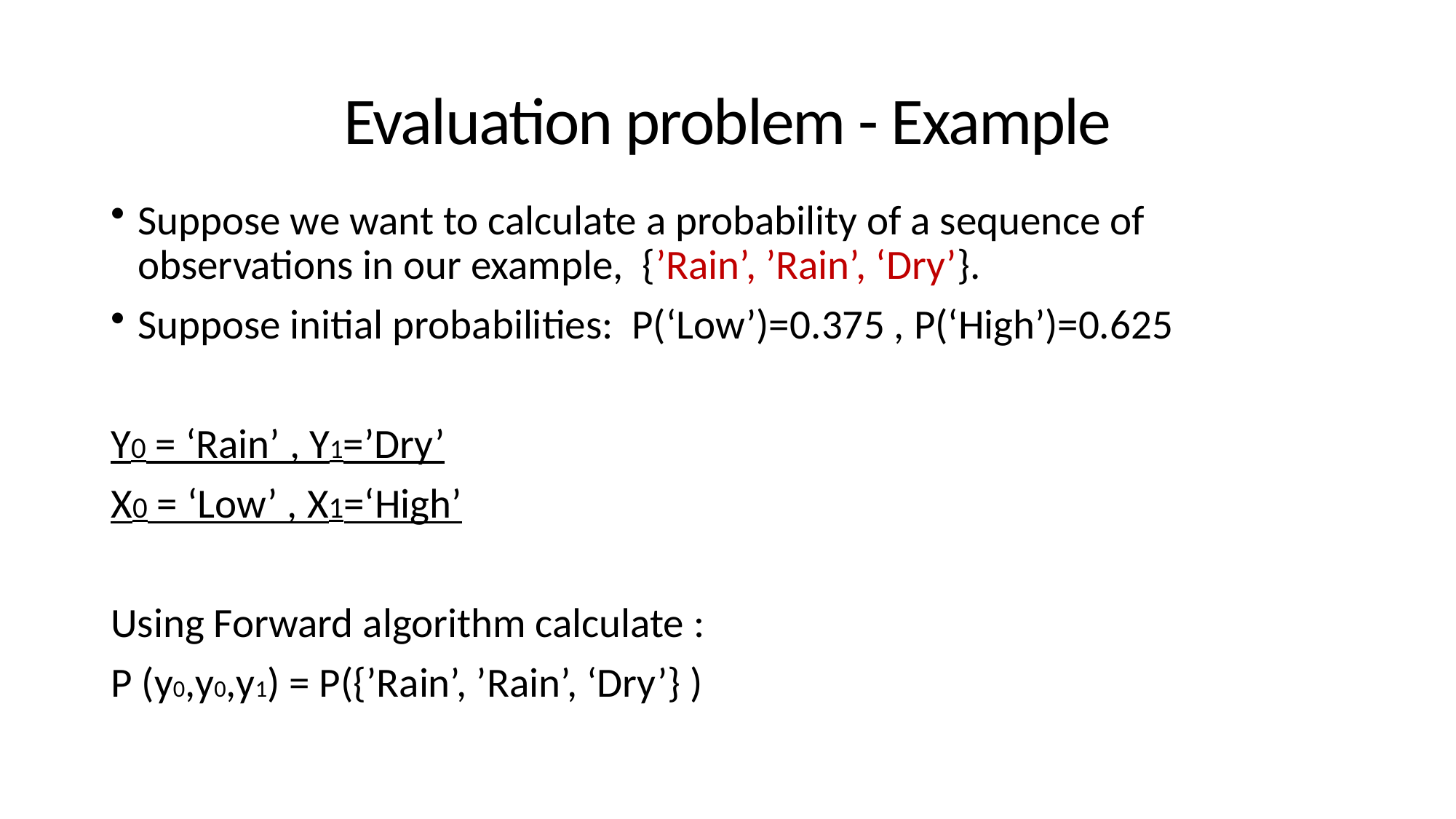

# Evaluation problem - Example
Suppose we want to calculate a probability of a sequence of observations in our example,  {’Rain’, ’Rain’, ‘Dry’}.
Suppose initial probabilities:  P(‘Low’)=0.375 , P(‘High’)=0.625

Y0 = ‘Rain’ , Y1=’Dry’
X0 = ‘Low’ , X1=‘High’

Using Forward algorithm calculate :
P (y0,y0,y1) = P({’Rain’, ’Rain’, ‘Dry’} )